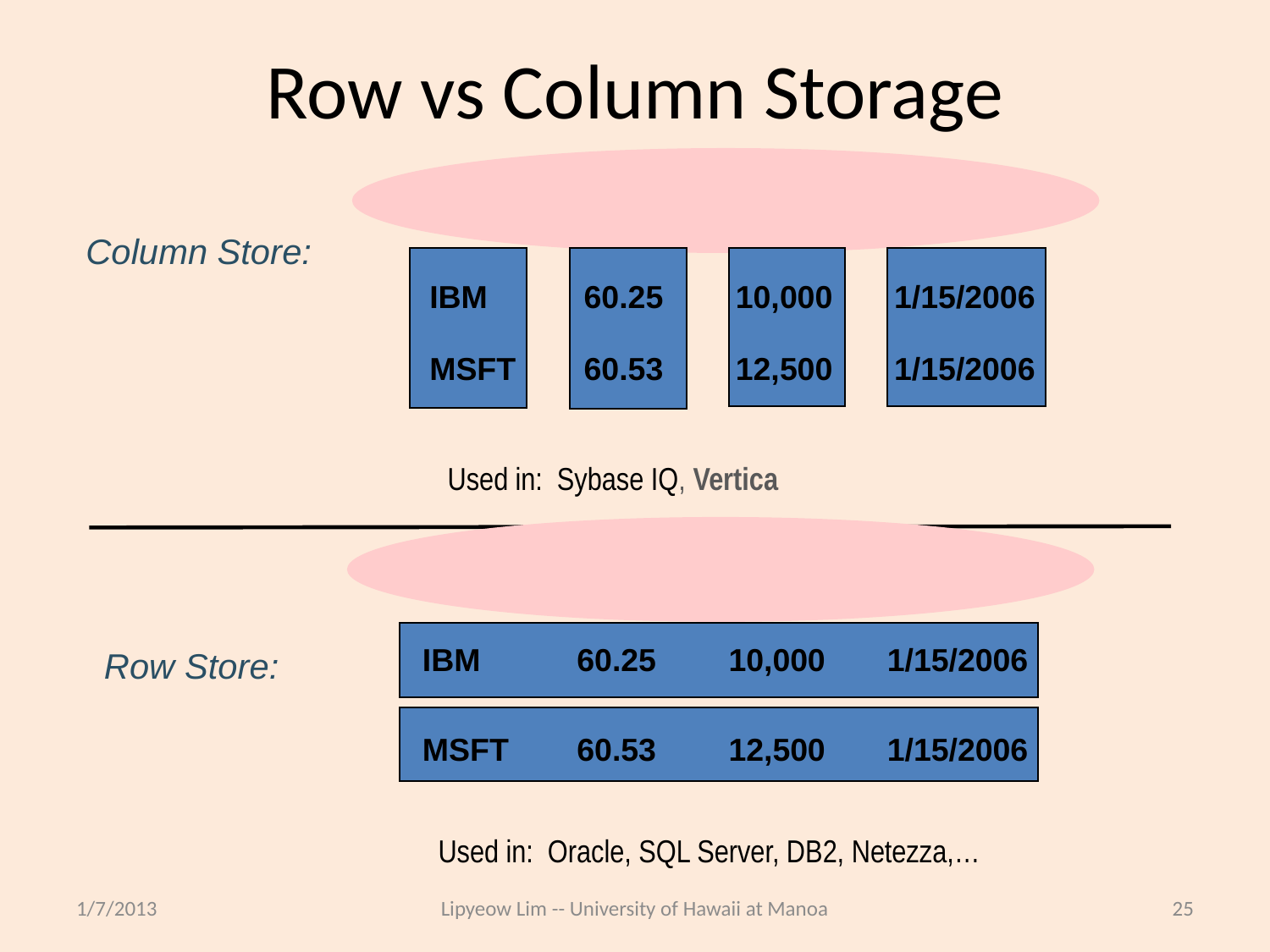

# Row vs Column Storage

 Column Store:

IBM	    60.25	     10,000	    1/15/2006
MSFT	    60.53	     12,500	    1/15/2006
Used in:  Sybase IQ, Vertica

 Row Store:
IBM	    60.25	     10,000	    1/15/2006

MSFT	    60.53	     12,500	    1/15/2006
Used in:  Oracle, SQL Server, DB2, Netezza,…
1/7/2013
Lipyeow Lim -- University of Hawaii at Manoa
25